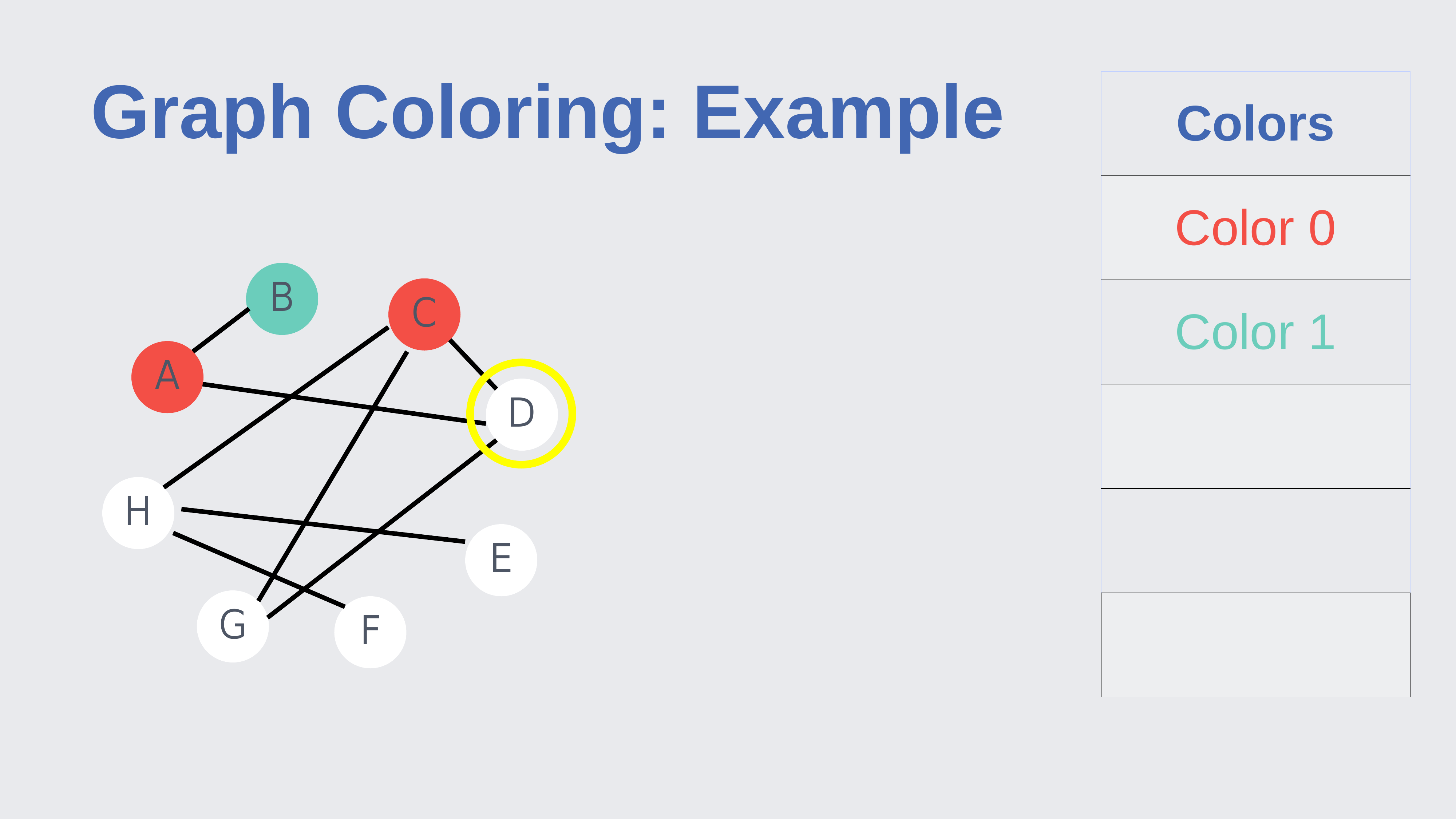

# Graph Coloring: Example
| Colors |
| --- |
| Color 0 |
| Color 1 |
|  |
|  |
|  |
B
C
A

D
H
E
G
F